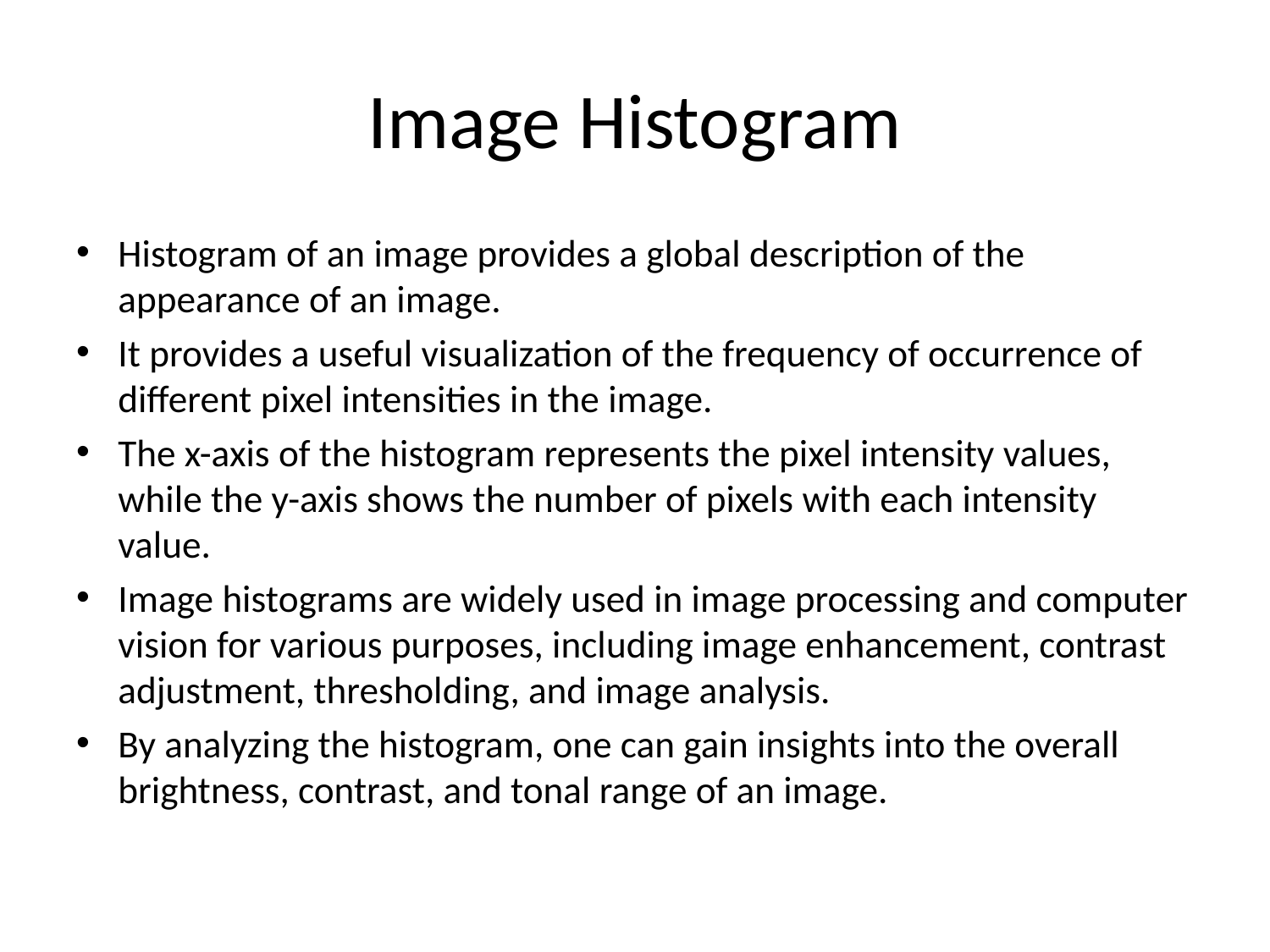

# Image Histogram
Histogram of an image provides a global description of the appearance of an image.
It provides a useful visualization of the frequency of occurrence of different pixel intensities in the image.
The x-axis of the histogram represents the pixel intensity values, while the y-axis shows the number of pixels with each intensity value.
Image histograms are widely used in image processing and computer vision for various purposes, including image enhancement, contrast adjustment, thresholding, and image analysis.
By analyzing the histogram, one can gain insights into the overall brightness, contrast, and tonal range of an image.